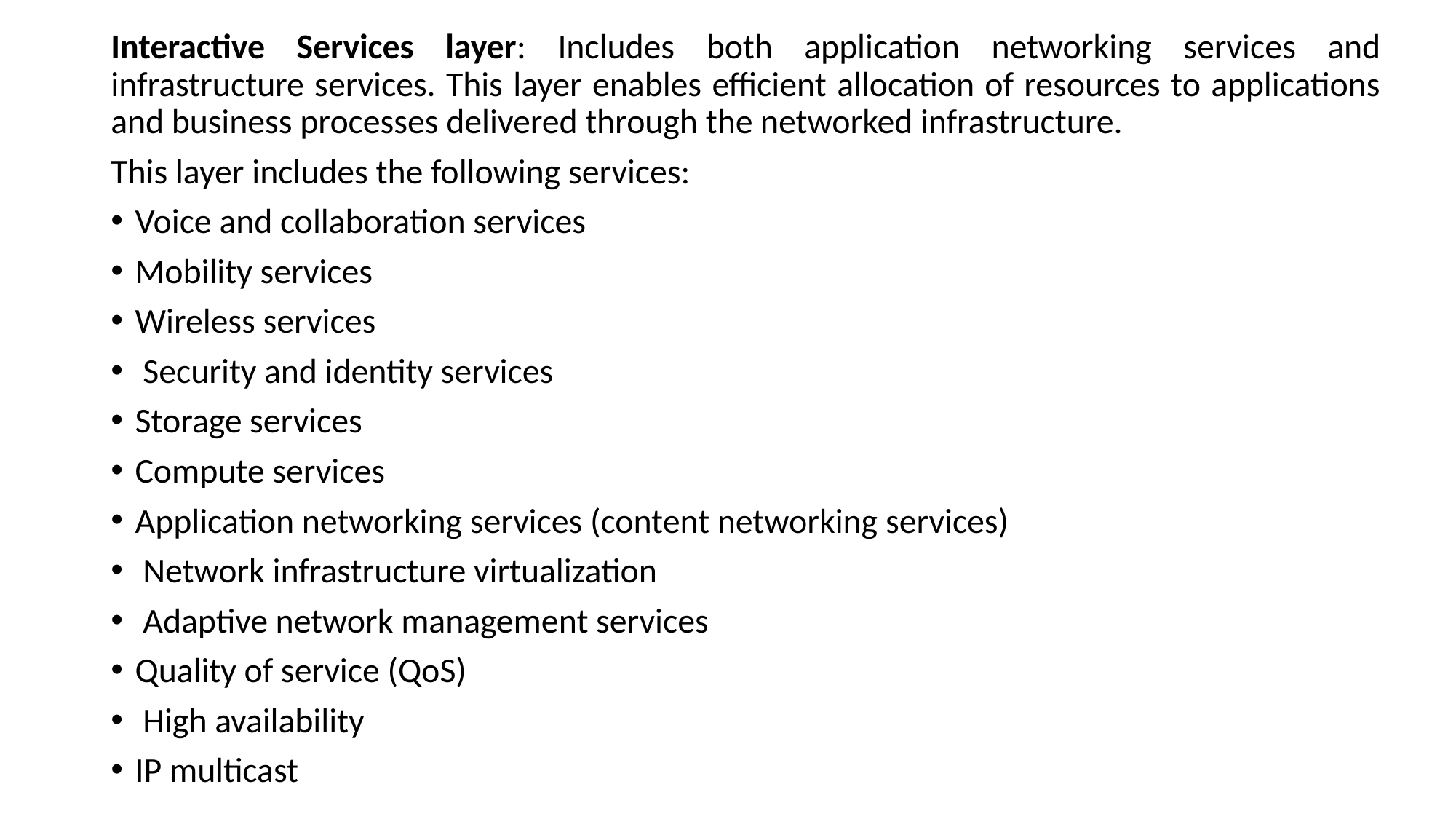

Interactive Services layer: Includes both application networking services and infrastructure services. This layer enables efficient allocation of resources to applications and business processes delivered through the networked infrastructure.
This layer includes the following services:
Voice and collaboration services
Mobility services
Wireless services
 Security and identity services
Storage services
Compute services
Application networking services (content networking services)
 Network infrastructure virtualization
 Adaptive network management services
Quality of service (QoS)
 High availability
IP multicast